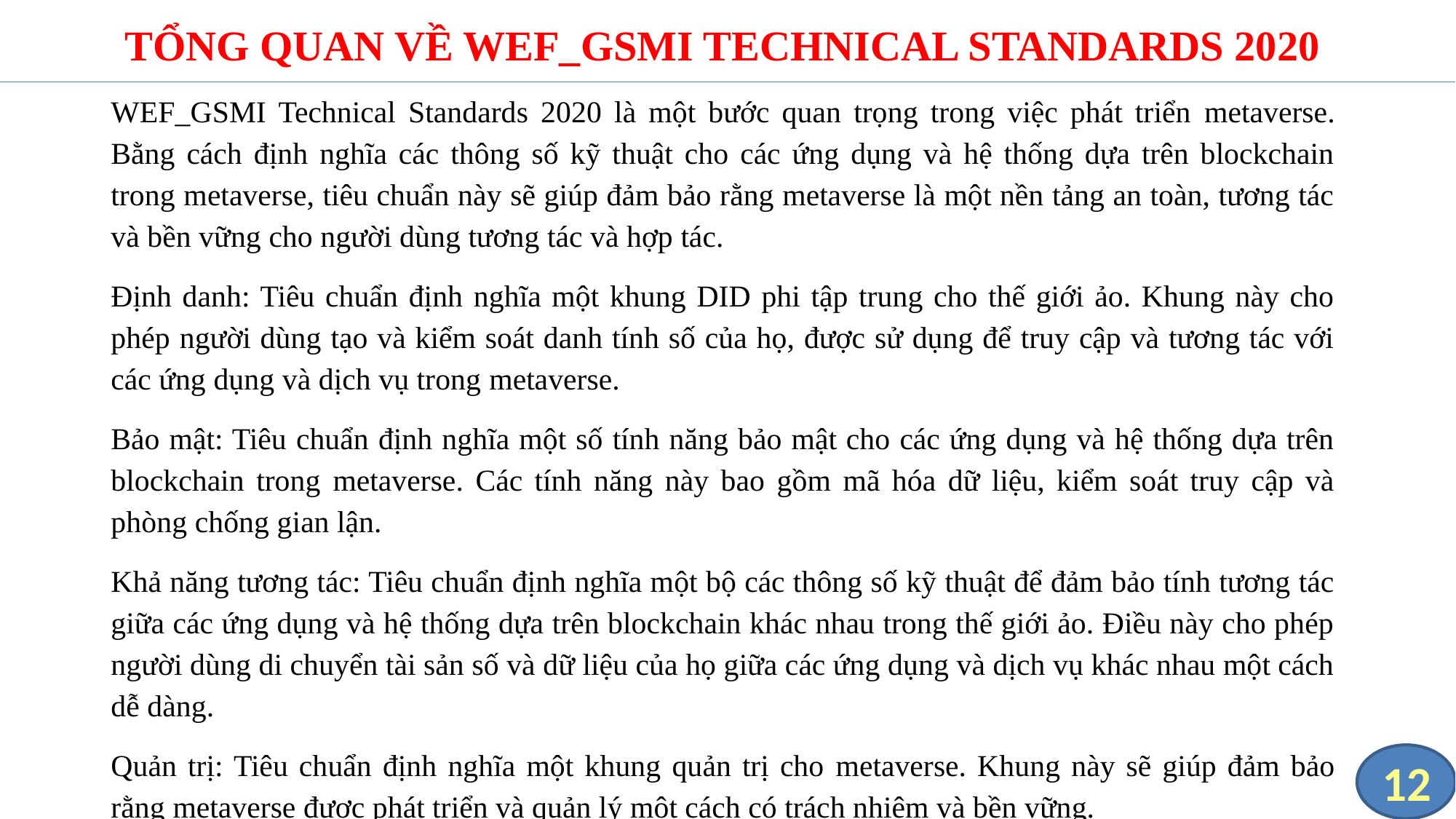

# TỔNG QUAN VỀ WEF_GSMI TECHNICAL STANDARDS 2020
WEF_GSMI Technical Standards 2020 là một bước quan trọng trong việc phát triển metaverse. Bằng cách định nghĩa các thông số kỹ thuật cho các ứng dụng và hệ thống dựa trên blockchain trong metaverse, tiêu chuẩn này sẽ giúp đảm bảo rằng metaverse là một nền tảng an toàn, tương tác và bền vững cho người dùng tương tác và hợp tác.
Định danh: Tiêu chuẩn định nghĩa một khung DID phi tập trung cho thế giới ảo. Khung này cho phép người dùng tạo và kiểm soát danh tính số của họ, được sử dụng để truy cập và tương tác với các ứng dụng và dịch vụ trong metaverse.
Bảo mật: Tiêu chuẩn định nghĩa một số tính năng bảo mật cho các ứng dụng và hệ thống dựa trên blockchain trong metaverse. Các tính năng này bao gồm mã hóa dữ liệu, kiểm soát truy cập và phòng chống gian lận.
Khả năng tương tác: Tiêu chuẩn định nghĩa một bộ các thông số kỹ thuật để đảm bảo tính tương tác giữa các ứng dụng và hệ thống dựa trên blockchain khác nhau trong thế giới ảo. Điều này cho phép người dùng di chuyển tài sản số và dữ liệu của họ giữa các ứng dụng và dịch vụ khác nhau một cách dễ dàng.
Quản trị: Tiêu chuẩn định nghĩa một khung quản trị cho metaverse. Khung này sẽ giúp đảm bảo rằng metaverse được phát triển và quản lý một cách có trách nhiệm và bền vững.
12